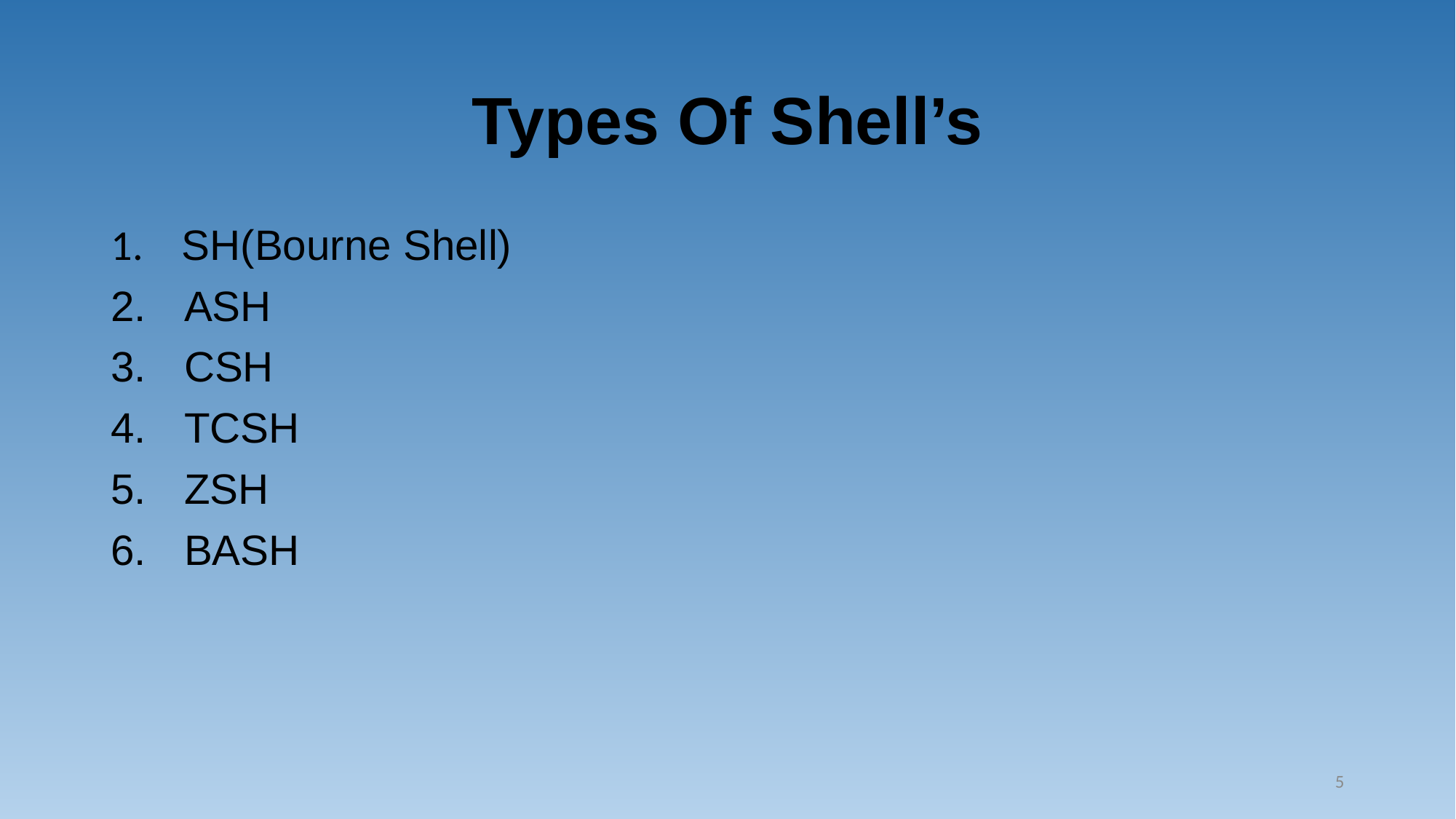

# Types Of Shell’s
 SH(Bourne Shell)
 ASH
 CSH
 TCSH
 ZSH
 BASH
5